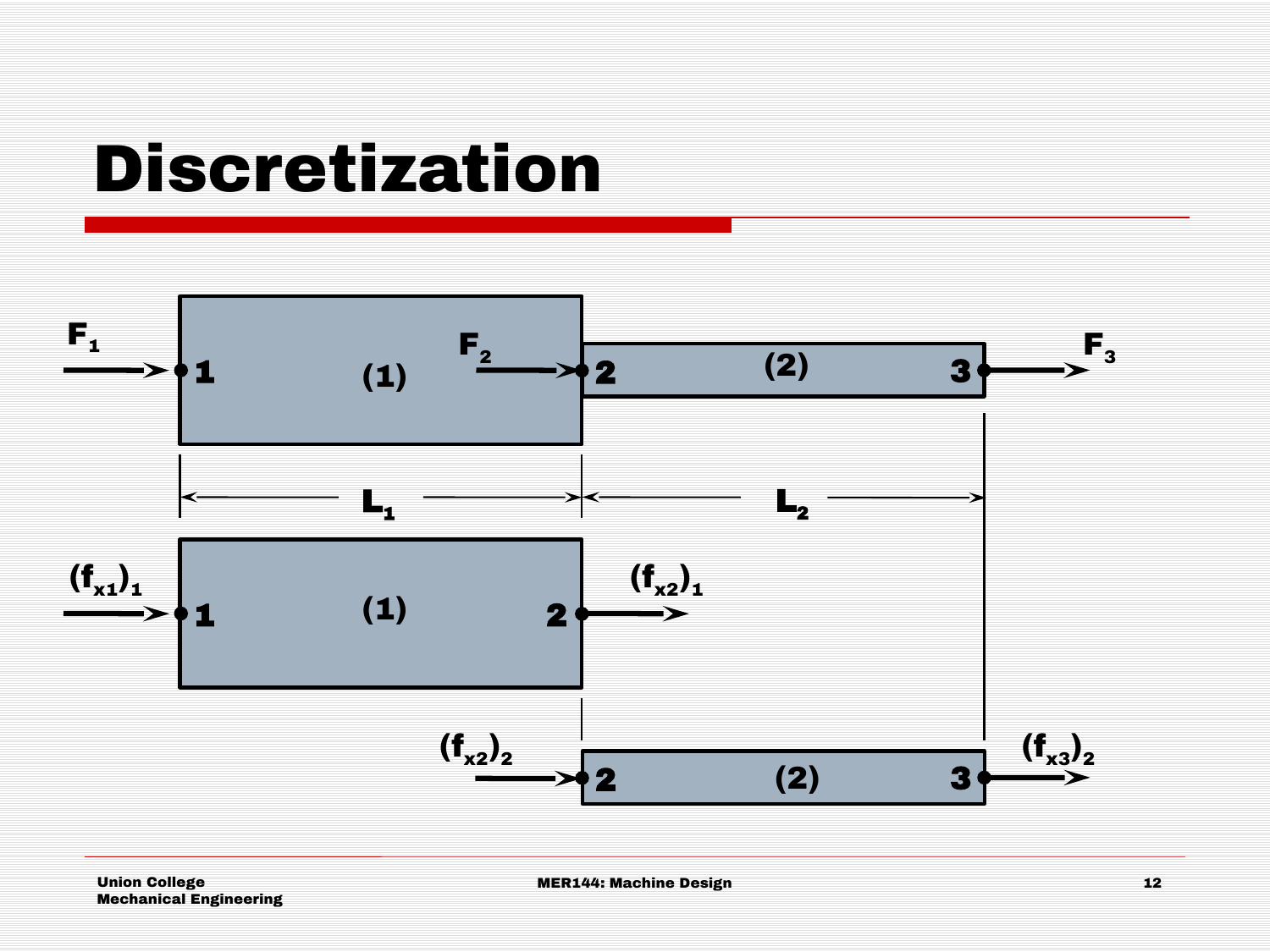

# Discretization

F1
F2
F3
(2)

3
1
2
(1)

L2
L1

(fx1)1
(fx2)1
(1)
1
2

(fx2)2
(fx3)2

(2)
3
2

MER144: Machine Design
12